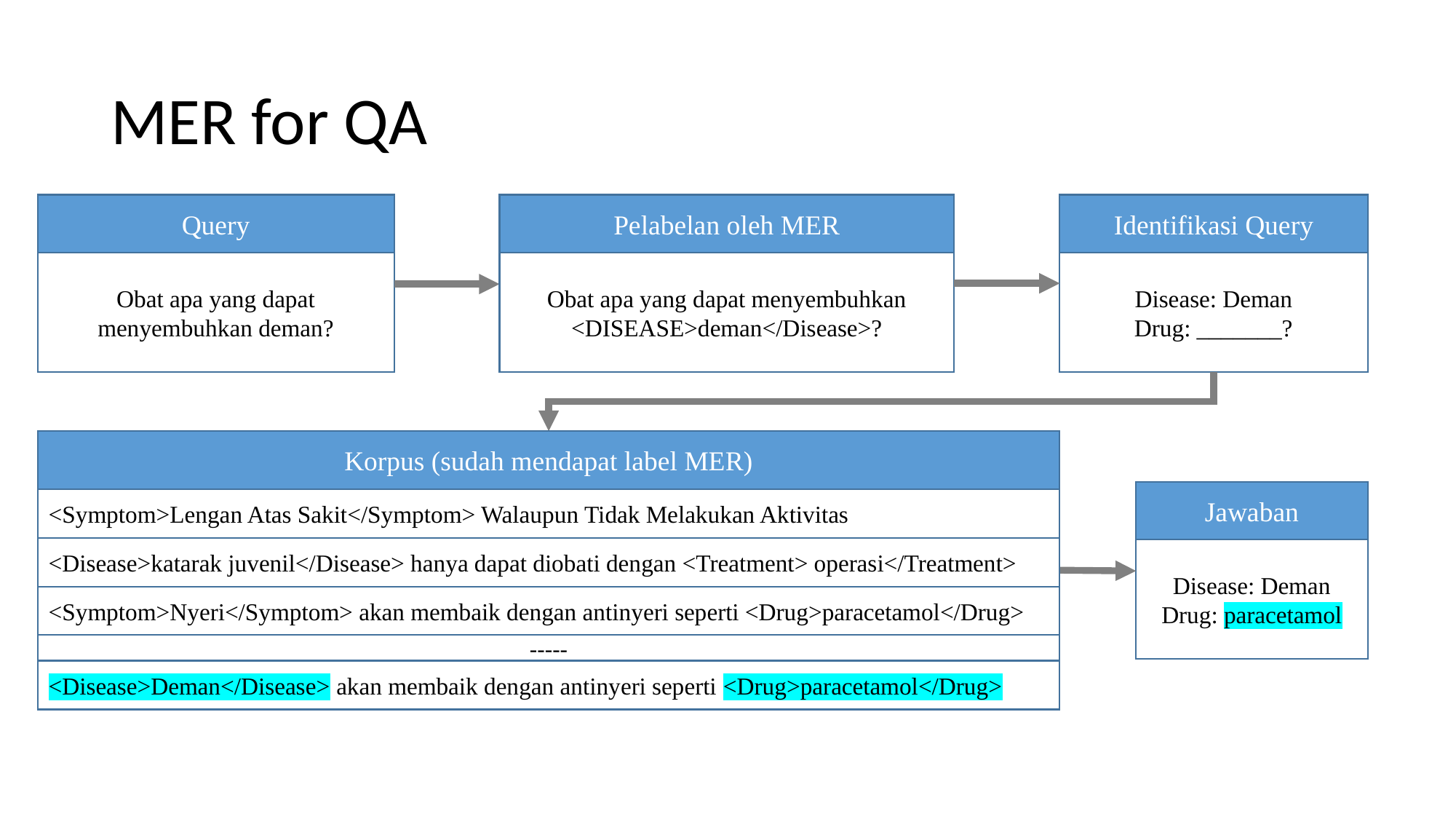

# MER for QA
Query
Obat apa yang dapat menyembuhkan deman?

Pelabelan oleh MER
Obat apa yang dapat menyembuhkan <DISEASE>deman</Disease>?

Identifikasi Query
Disease: Deman
Drug: _______?
Korpus (sudah mendapat label MER)
<Symptom>Lengan Atas Sakit</Symptom> Walaupun Tidak Melakukan Aktivitas
<Disease>katarak juvenil</Disease> hanya dapat diobati dengan <Treatment> operasi</Treatment>
<Symptom>Nyeri</Symptom> akan membaik dengan antinyeri seperti <Drug>paracetamol</Drug>
-----
<Disease>Deman</Disease> akan membaik dengan antinyeri seperti <Drug>paracetamol</Drug>

Jawaban
Disease: Deman
Drug: paracetamol